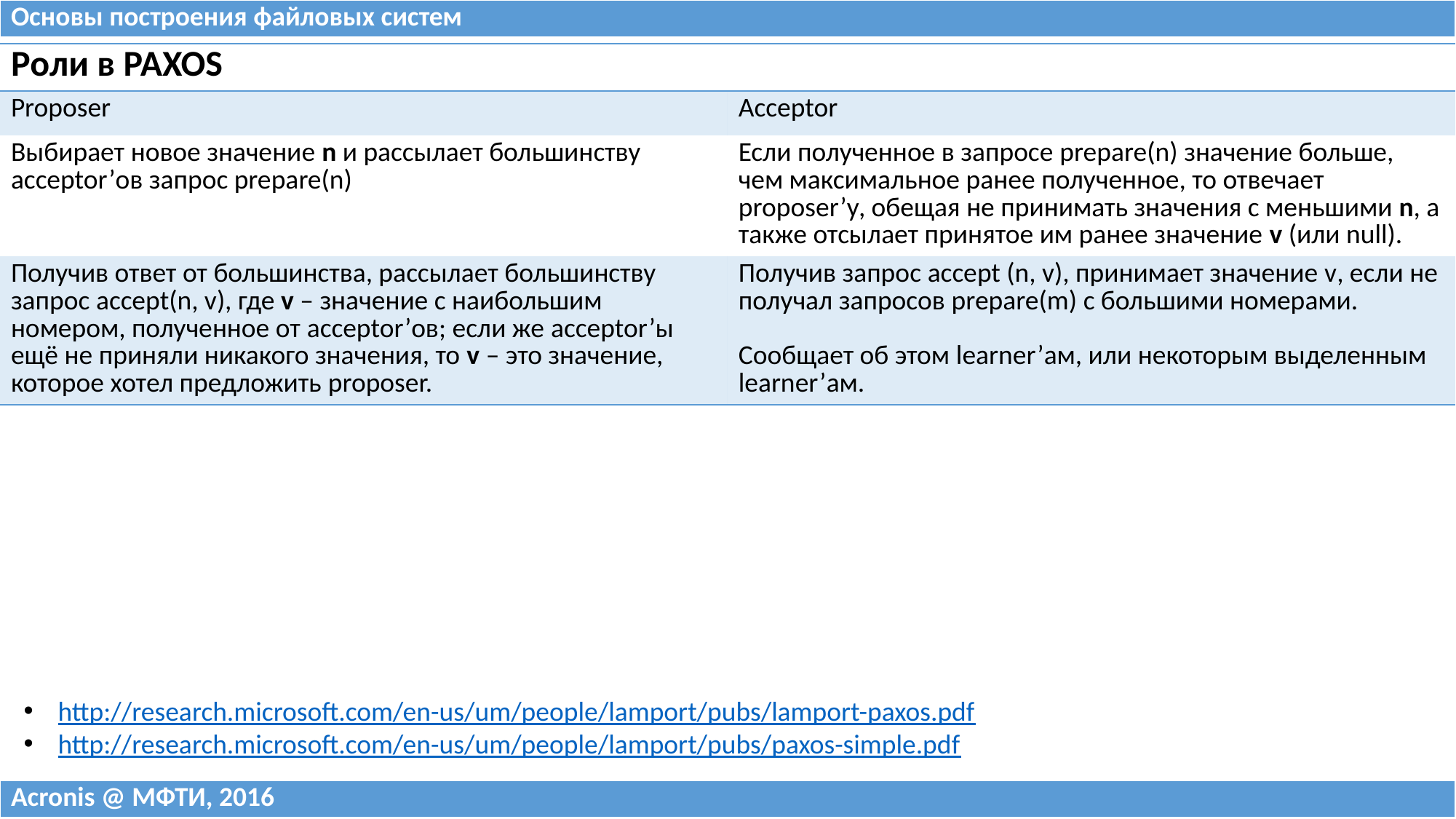

| Основы построения файловых систем |
| --- |
| Роли в PAXOS |  |
| --- | --- |
| Proposer | Acceptor |
| Выбирает новое значение n и рассылает большинству acceptor’ов запрос prepare(n) | Если полученное в запросе prepare(n) значение больше, чем максимальное ранее полученное, то отвечает proposer’у, обещая не принимать значения с меньшими n, а также отсылает принятое им ранее значение v (или null). |
| Получив ответ от большинства, рассылает большинству запрос accept(n, v), где v – значение с наибольшим номером, полученное от acceptor’ов; если же acceptor’ы ещё не приняли никакого значения, то v – это значение, которое хотел предложить proposer. | Получив запрос accept (n, v), принимает значение v, если не получал запросов prepare(m) с большими номерами. Сообщает об этом learner’ам, или некоторым выделенным learner’ам. |
http://research.microsoft.com/en-us/um/people/lamport/pubs/lamport-paxos.pdf
http://research.microsoft.com/en-us/um/people/lamport/pubs/paxos-simple.pdf
| Acronis @ МФТИ, 2016 |
| --- |